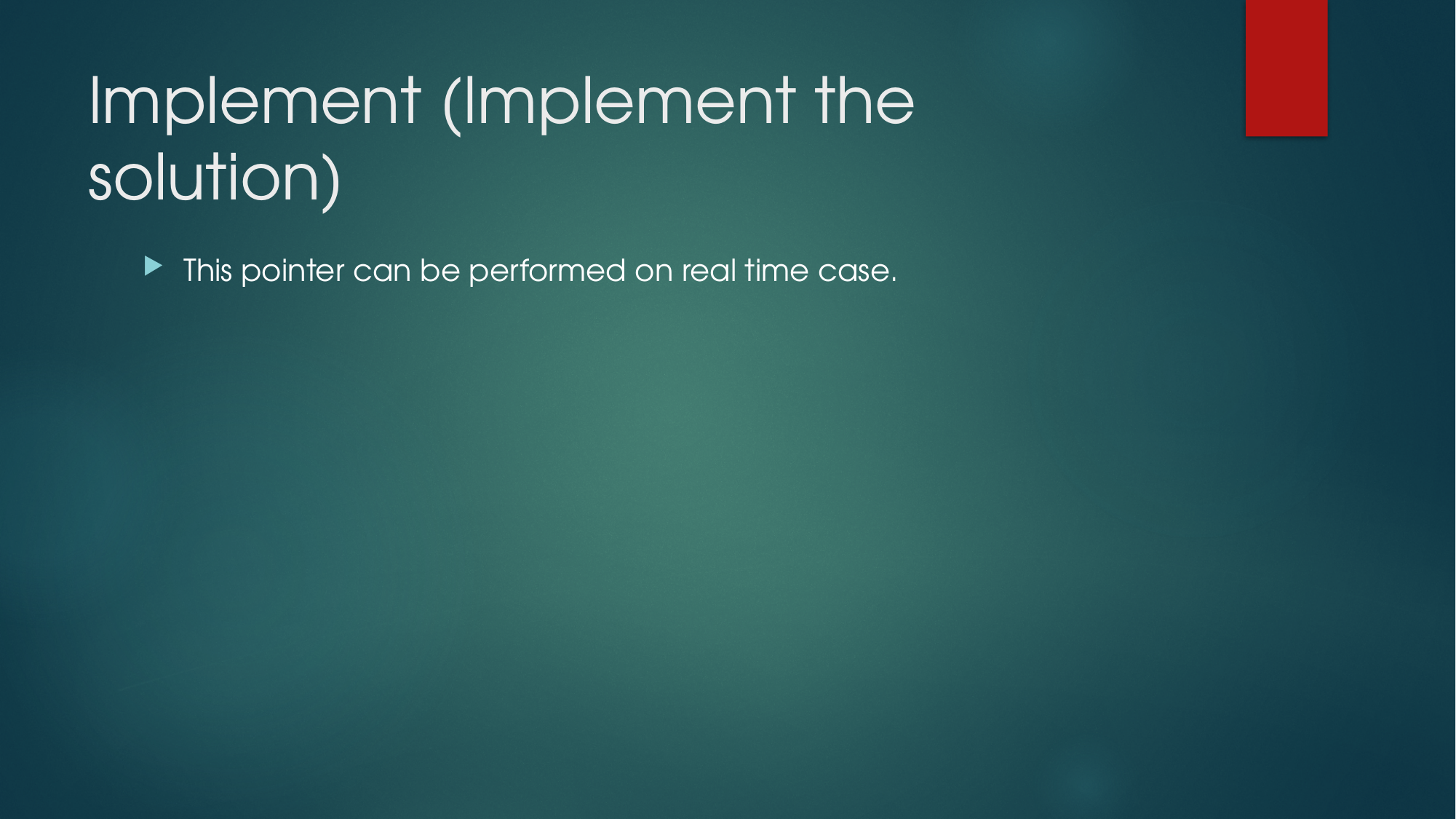

# Implement (Implement the solution)
This pointer can be performed on real time case.